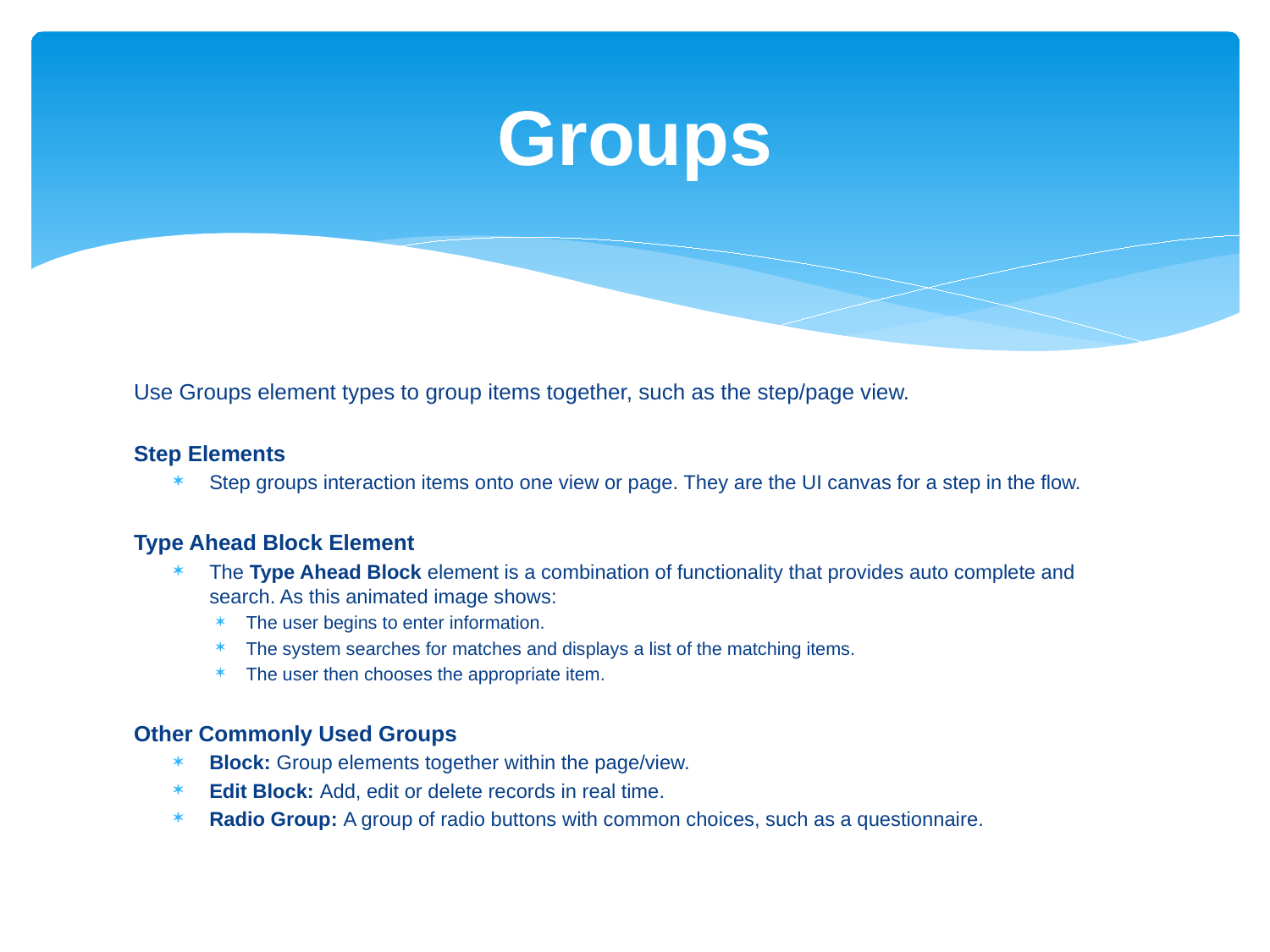

# Groups
Use Groups element types to group items together, such as the step/page view.

Step Elements
Step groups interaction items onto one view or page. They are the UI canvas for a step in the flow.

Type Ahead Block Element
The Type Ahead Block element is a combination of functionality that provides auto complete and search. As this animated image shows:
The user begins to enter information.
The system searches for matches and displays a list of the matching items.
The user then chooses the appropriate item.

Other Commonly Used Groups
Block: Group elements together within the page/view.
Edit Block: Add, edit or delete records in real time.
Radio Group: A group of radio buttons with common choices, such as a questionnaire.